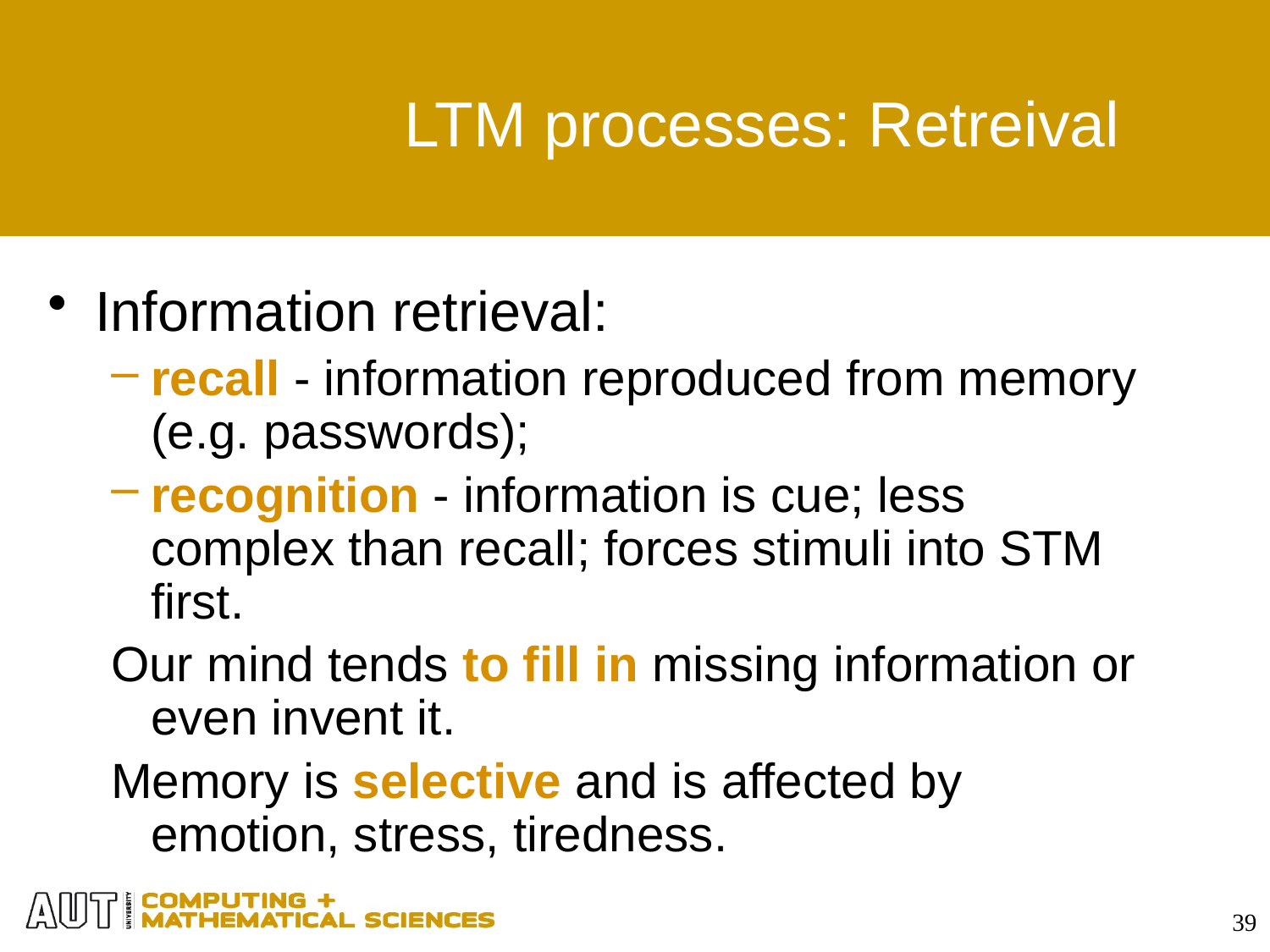

# LTM processes: Retreival
Information retrieval:
recall - information reproduced from memory (e.g. passwords);
recognition - information is cue; less complex than recall; forces stimuli into STM first.
Our mind tends to fill in missing information or even invent it.
Memory is selective and is affected by emotion, stress, tiredness.
39